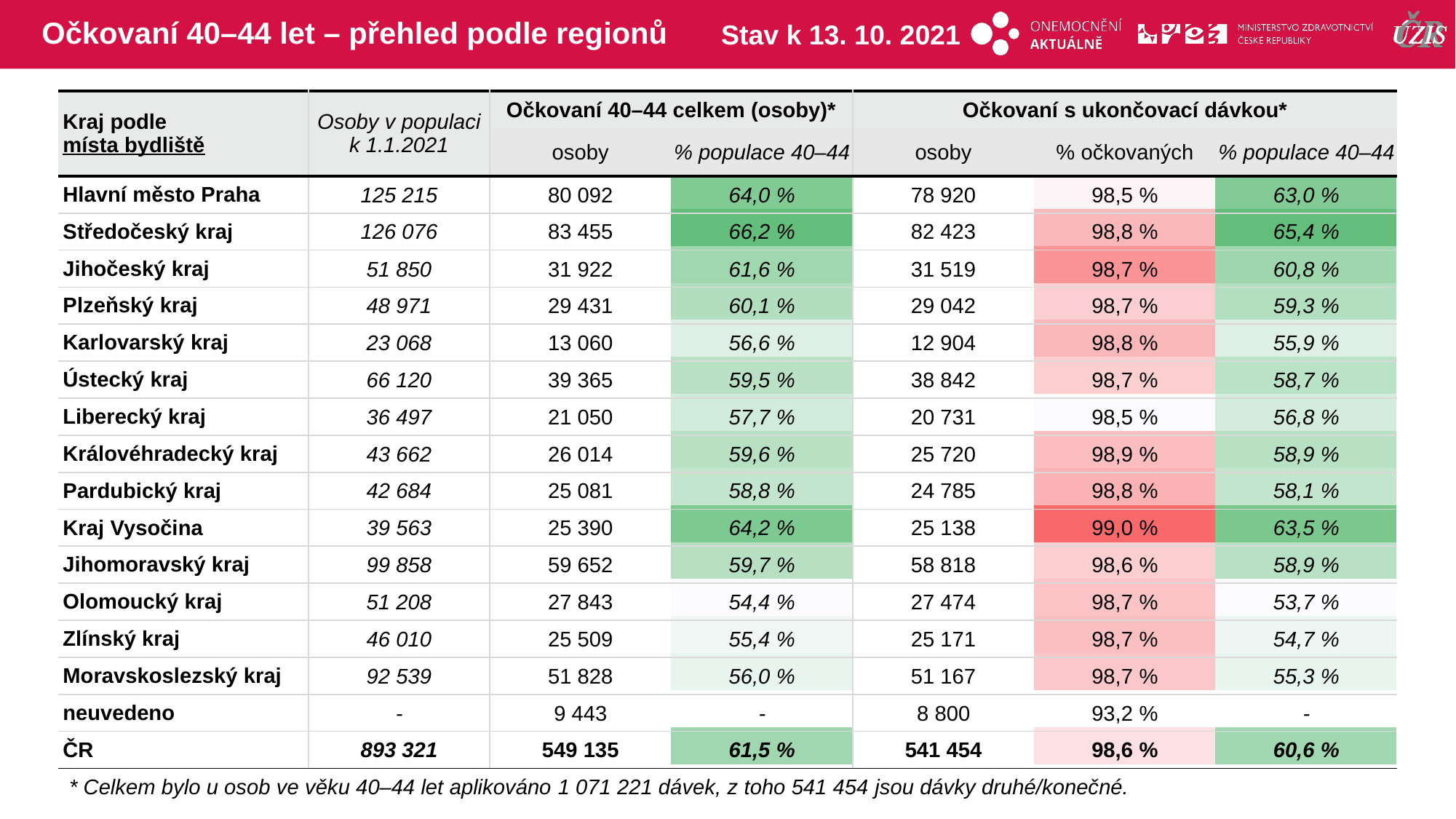

# Očkovaní 40–44 let – přehled podle regionů
Stav k 13. 10. 2021
| Kraj podle místa bydliště | Osoby v populaci k 1.1.2021 | Očkovaní 40–44 celkem (osoby)\* |  | Očkovaní s ukončovací dávkou\* |  |  |
| --- | --- | --- | --- | --- | --- | --- |
|  |  | osoby | % populace 40–44 | osoby | % očkovaných | % populace 40–44 |
| Hlavní město Praha | 125 215 | 80 092 | 64,0 % | 78 920 | 98,5 % | 63,0 % |
| Středočeský kraj | 126 076 | 83 455 | 66,2 % | 82 423 | 98,8 % | 65,4 % |
| Jihočeský kraj | 51 850 | 31 922 | 61,6 % | 31 519 | 98,7 % | 60,8 % |
| Plzeňský kraj | 48 971 | 29 431 | 60,1 % | 29 042 | 98,7 % | 59,3 % |
| Karlovarský kraj | 23 068 | 13 060 | 56,6 % | 12 904 | 98,8 % | 55,9 % |
| Ústecký kraj | 66 120 | 39 365 | 59,5 % | 38 842 | 98,7 % | 58,7 % |
| Liberecký kraj | 36 497 | 21 050 | 57,7 % | 20 731 | 98,5 % | 56,8 % |
| Královéhradecký kraj | 43 662 | 26 014 | 59,6 % | 25 720 | 98,9 % | 58,9 % |
| Pardubický kraj | 42 684 | 25 081 | 58,8 % | 24 785 | 98,8 % | 58,1 % |
| Kraj Vysočina | 39 563 | 25 390 | 64,2 % | 25 138 | 99,0 % | 63,5 % |
| Jihomoravský kraj | 99 858 | 59 652 | 59,7 % | 58 818 | 98,6 % | 58,9 % |
| Olomoucký kraj | 51 208 | 27 843 | 54,4 % | 27 474 | 98,7 % | 53,7 % |
| Zlínský kraj | 46 010 | 25 509 | 55,4 % | 25 171 | 98,7 % | 54,7 % |
| Moravskoslezský kraj | 92 539 | 51 828 | 56,0 % | 51 167 | 98,7 % | 55,3 % |
| neuvedeno | - | 9 443 | - | 8 800 | 93,2 % | - |
| ČR | 893 321 | 549 135 | 61,5 % | 541 454 | 98,6 % | 60,6 % |
|  |  |  |  |  |  |
| --- | --- | --- | --- | --- | --- |
|  |  |  |  |  |  |
|  |  |  |  |  |  |
|  |  |  |  |  |  |
|  |  |  |  |  |  |
|  |  |  |  |  |  |
|  |  |  |  |  |  |
|  |  |  |  |  |  |
|  |  |  |  |  |  |
|  |  |  |  |  |  |
|  |  |  |  |  |  |
|  |  |  |  |  |  |
|  |  |  |  |  |  |
|  |  |  |  |  |  |
|  |  |  |  |  |  |
|  |  |  |  |  |  |
* Celkem bylo u osob ve věku 40–44 let aplikováno 1 071 221 dávek, z toho 541 454 jsou dávky druhé/konečné.